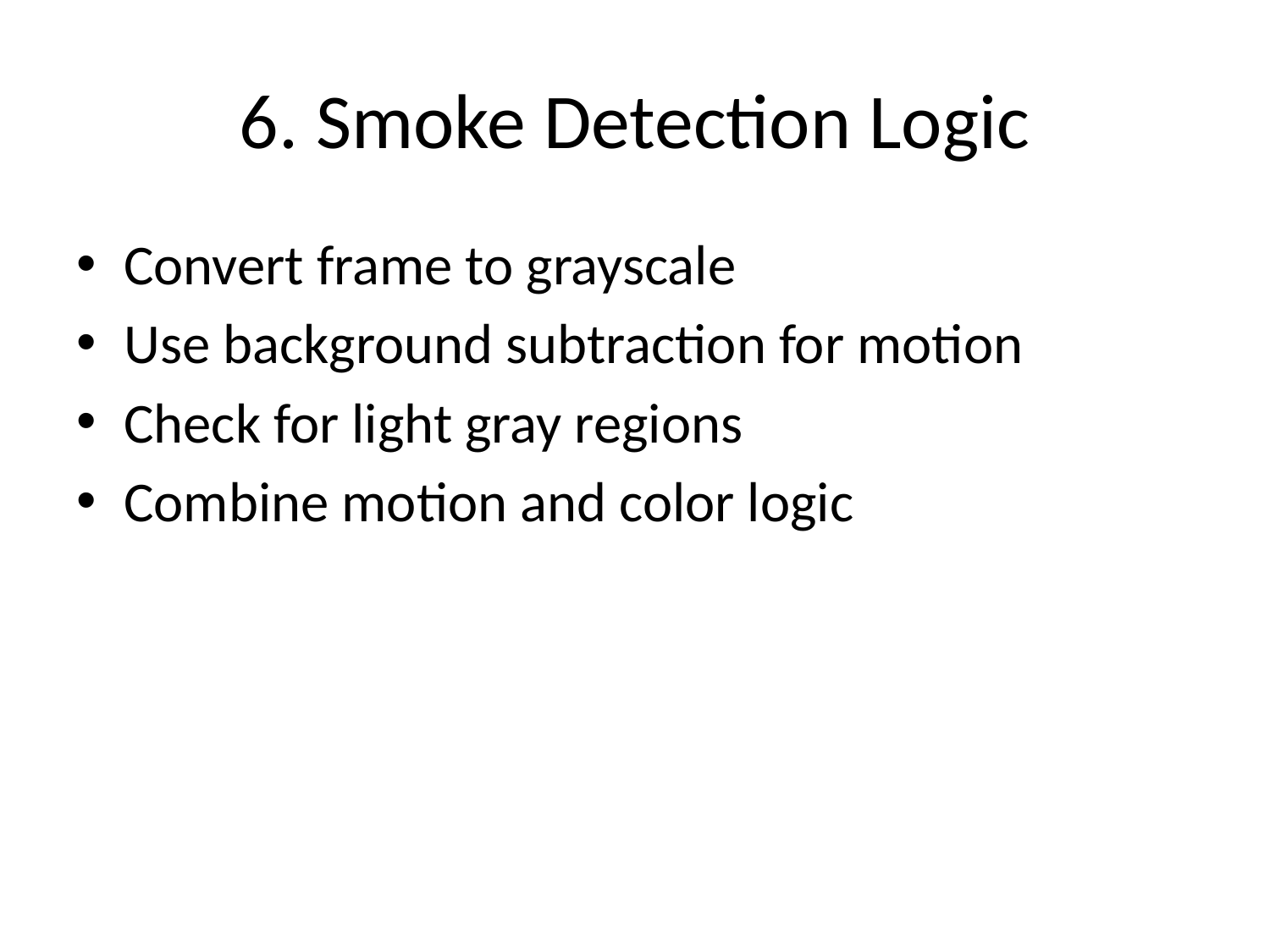

# 6. Smoke Detection Logic
Convert frame to grayscale
Use background subtraction for motion
Check for light gray regions
Combine motion and color logic